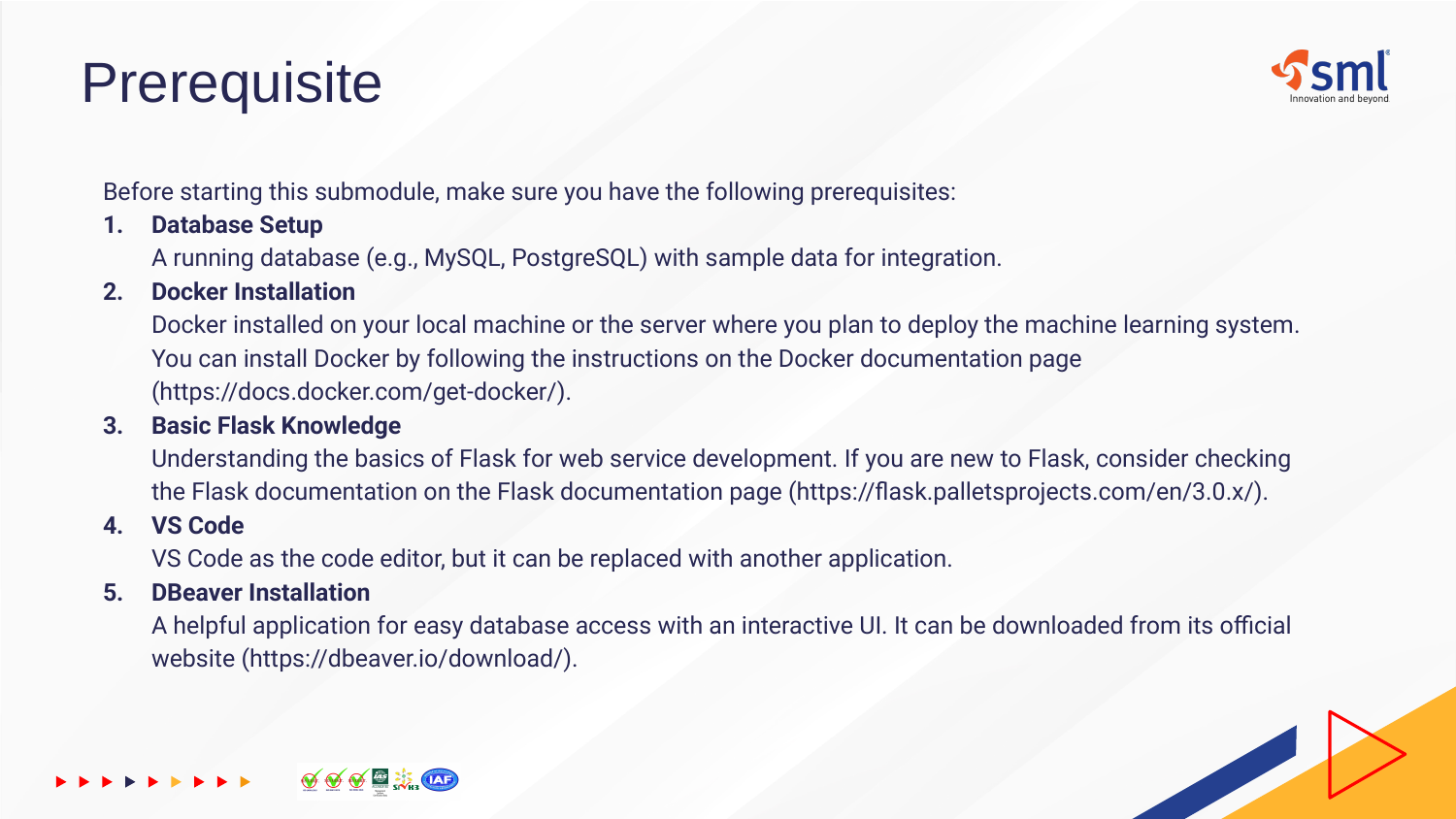

# Prerequisite
Before starting this submodule, make sure you have the following prerequisites:
Database Setup
A running database (e.g., MySQL, PostgreSQL) with sample data for integration.
Docker Installation
Docker installed on your local machine or the server where you plan to deploy the machine learning system. You can install Docker by following the instructions on the Docker documentation page (https://docs.docker.com/get-docker/).
Basic Flask Knowledge
Understanding the basics of Flask for web service development. If you are new to Flask, consider checking the Flask documentation on the Flask documentation page (https://flask.palletsprojects.com/en/3.0.x/).
VS Code
VS Code as the code editor, but it can be replaced with another application.
DBeaver Installation
A helpful application for easy database access with an interactive UI. It can be downloaded from its official website (https://dbeaver.io/download/).